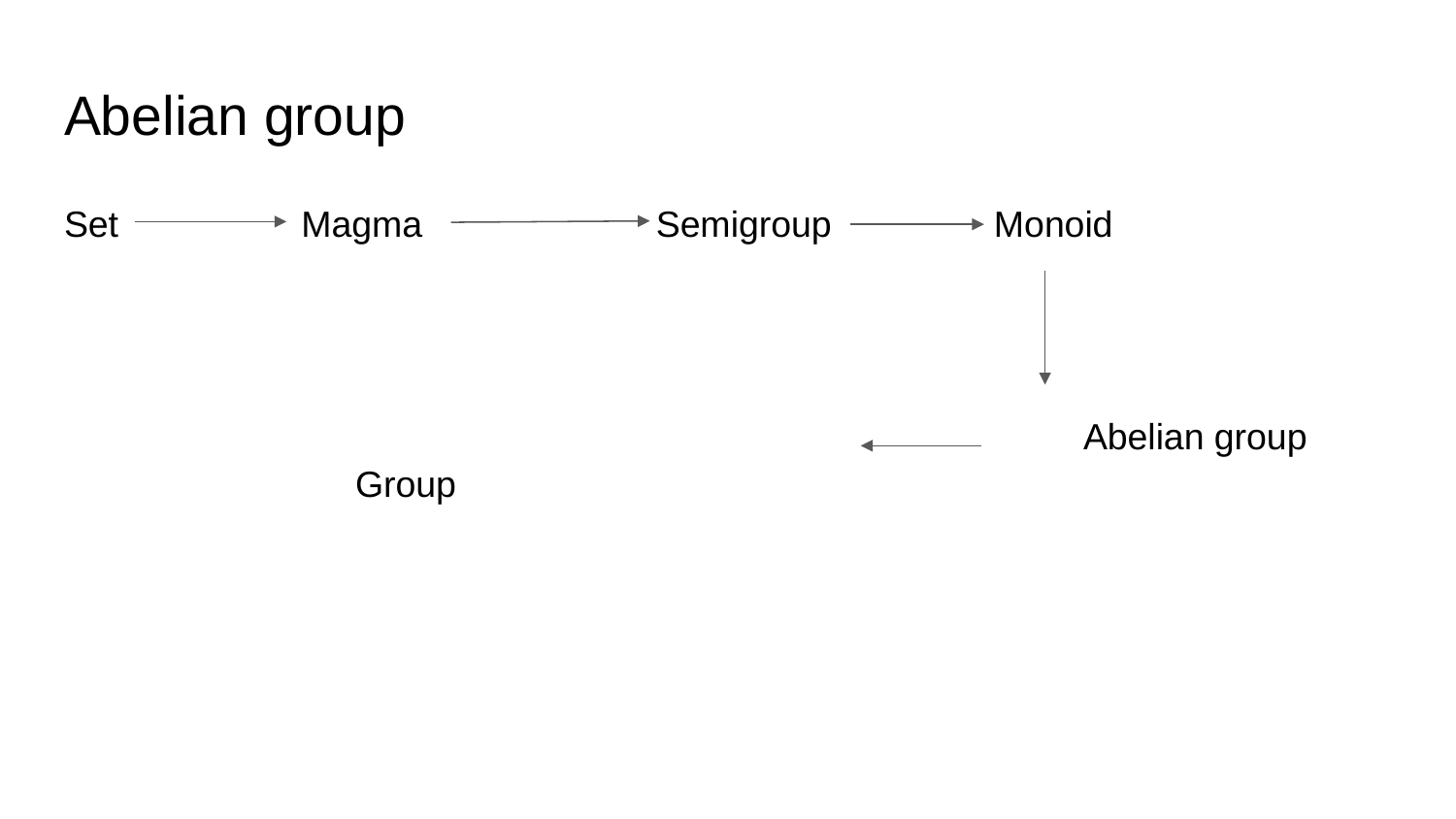

# Abelian group
Set                  Magma                       Semigroup                Monoid

							Abelian group			Group